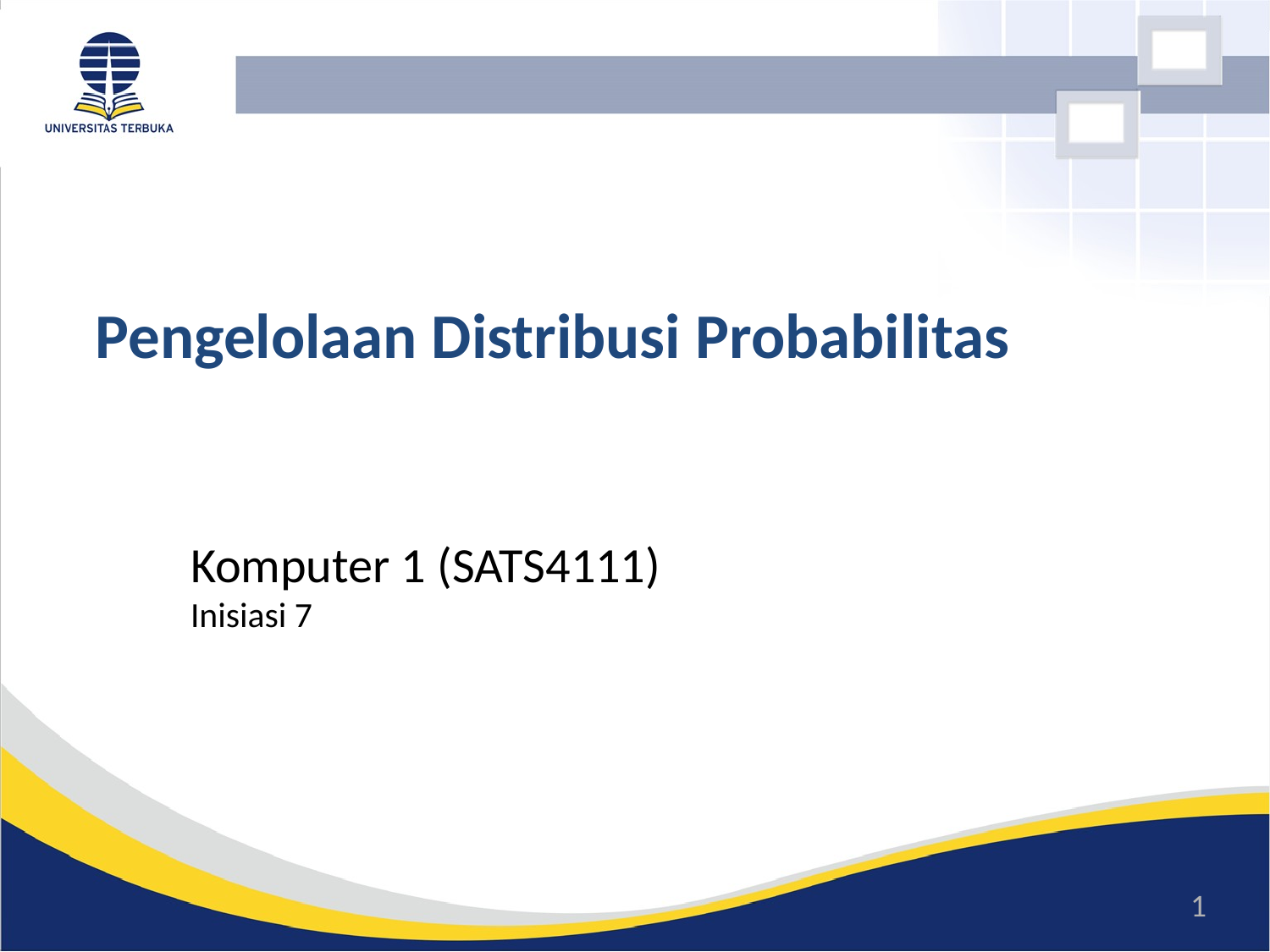

# Pengelolaan Distribusi Probabilitas
Komputer 1 (SATS4111)
Inisiasi 7
1